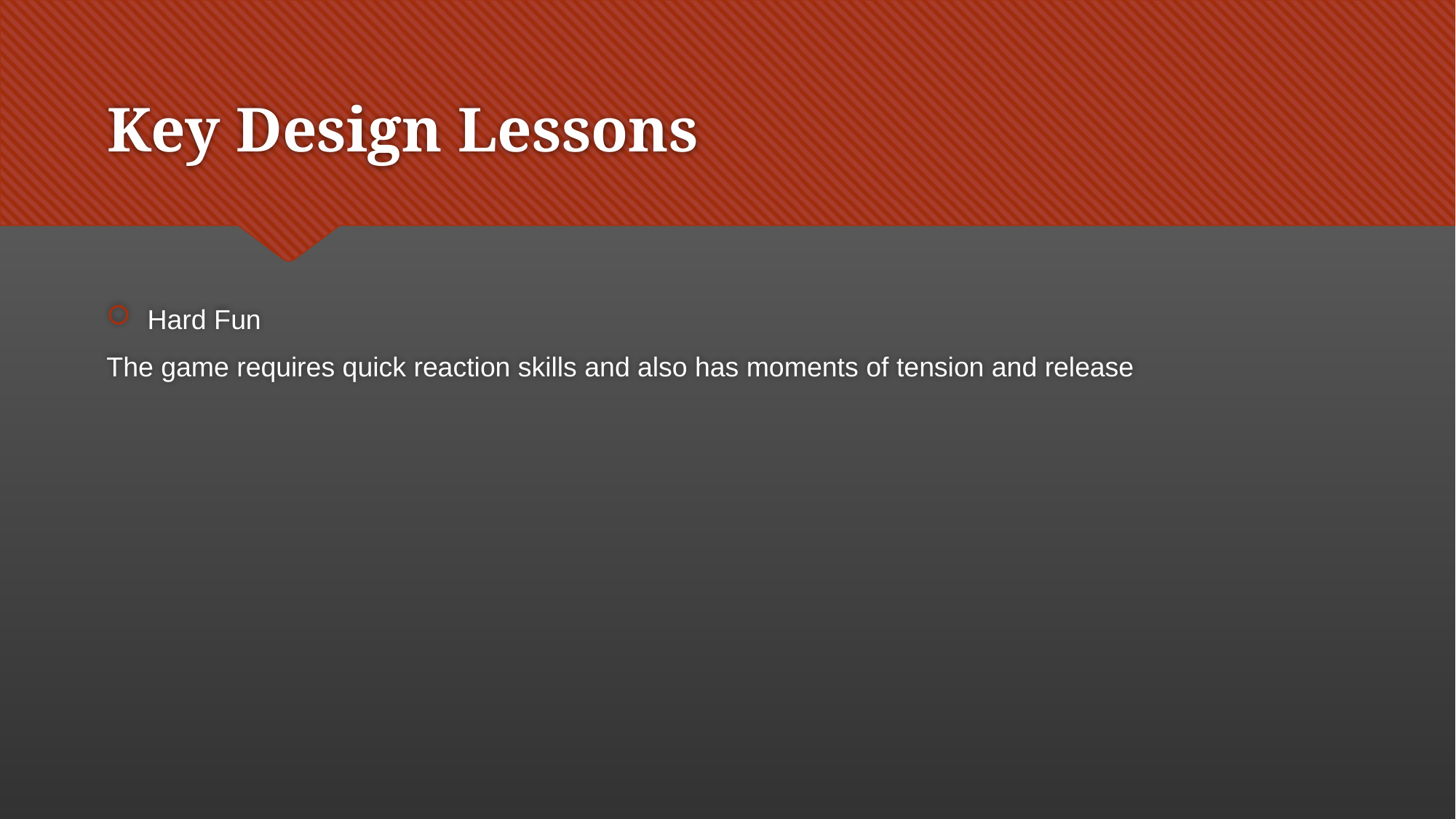

# Key Design Lessons
Hard Fun
The game requires quick reaction skills and also has moments of tension and release